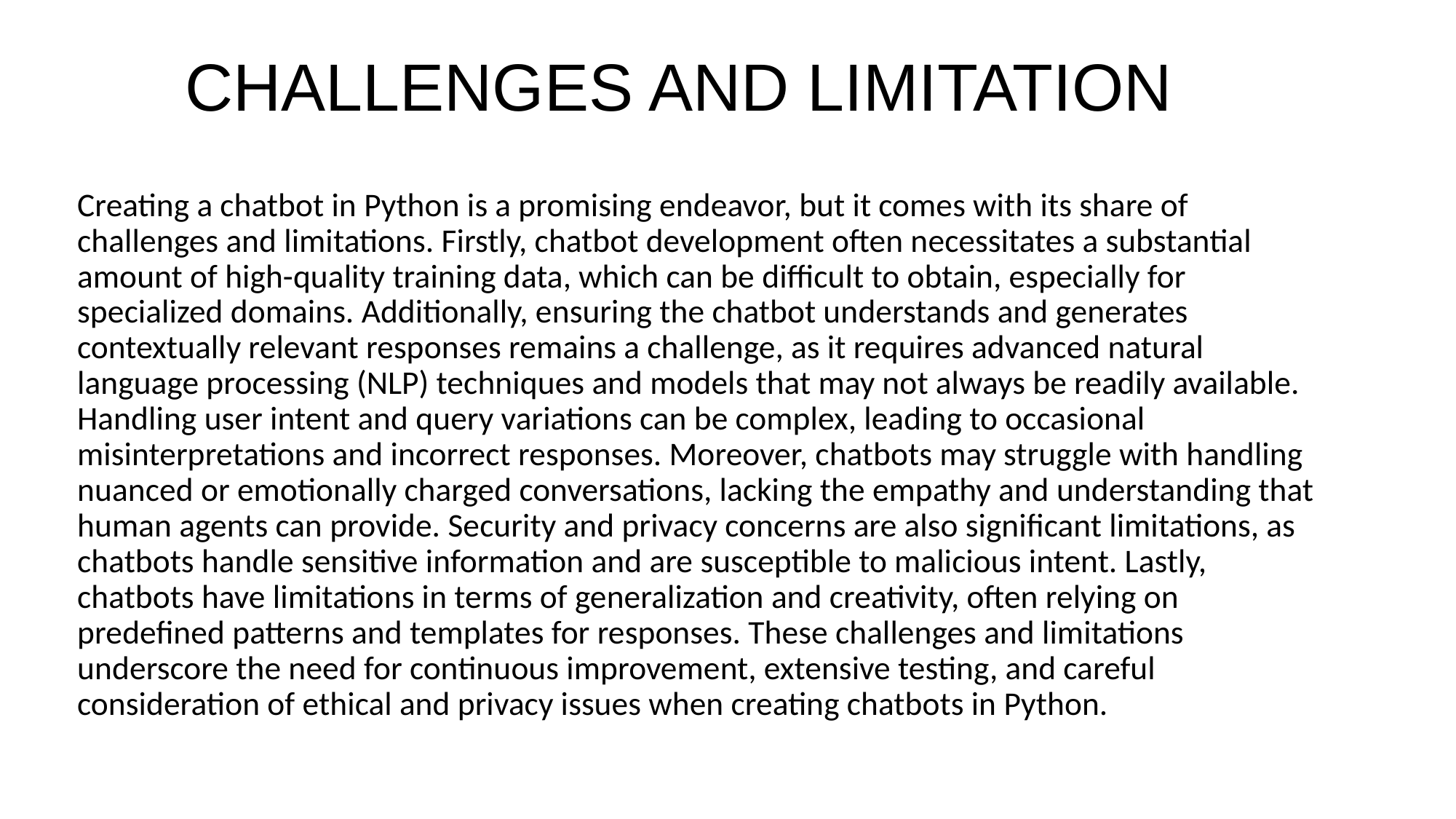

# CHALLENGES AND LIMITATION
Creating a chatbot in Python is a promising endeavor, but it comes with its share of challenges and limitations. Firstly, chatbot development often necessitates a substantial amount of high-quality training data, which can be difficult to obtain, especially for specialized domains. Additionally, ensuring the chatbot understands and generates contextually relevant responses remains a challenge, as it requires advanced natural language processing (NLP) techniques and models that may not always be readily available. Handling user intent and query variations can be complex, leading to occasional misinterpretations and incorrect responses. Moreover, chatbots may struggle with handling nuanced or emotionally charged conversations, lacking the empathy and understanding that human agents can provide. Security and privacy concerns are also significant limitations, as chatbots handle sensitive information and are susceptible to malicious intent. Lastly, chatbots have limitations in terms of generalization and creativity, often relying on predefined patterns and templates for responses. These challenges and limitations underscore the need for continuous improvement, extensive testing, and careful consideration of ethical and privacy issues when creating chatbots in Python.